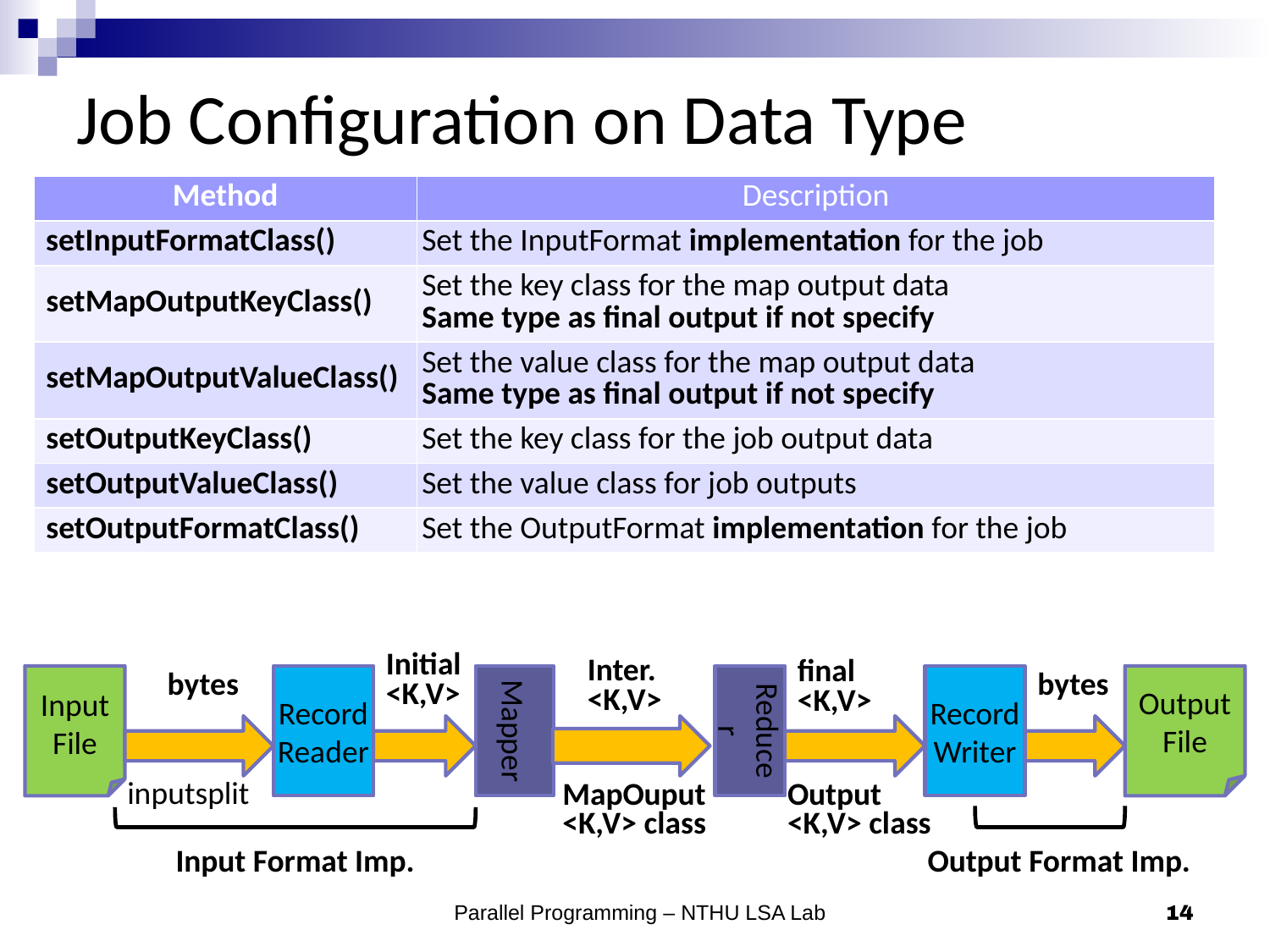

# Job Configuration on Data Type
| Method | Description |
| --- | --- |
| setInputFormatClass() | Set the InputFormat implementation for the job |
| setMapOutputKeyClass() | Set the key class for the map output data Same type as final output if not specify |
| setMapOutputValueClass() | Set the value class for the map output data Same type as final output if not specify |
| setOutputKeyClass() | Set the key class for the job output data |
| setOutputValueClass() | Set the value class for job outputs |
| setOutputFormatClass() | Set the OutputFormat implementation for the job |

Initial <K,V>
Inter.
<K,V>
final
<K,V>
Input File
bytes
Record
Reader
Mapper
Reducer
Record
Writer
bytes
Output File

inputsplit
MapOuput <K,V> class
Output <K,V> class
Input Format Imp.
Output Format Imp.
Parallel Programming – NTHU LSA Lab
14